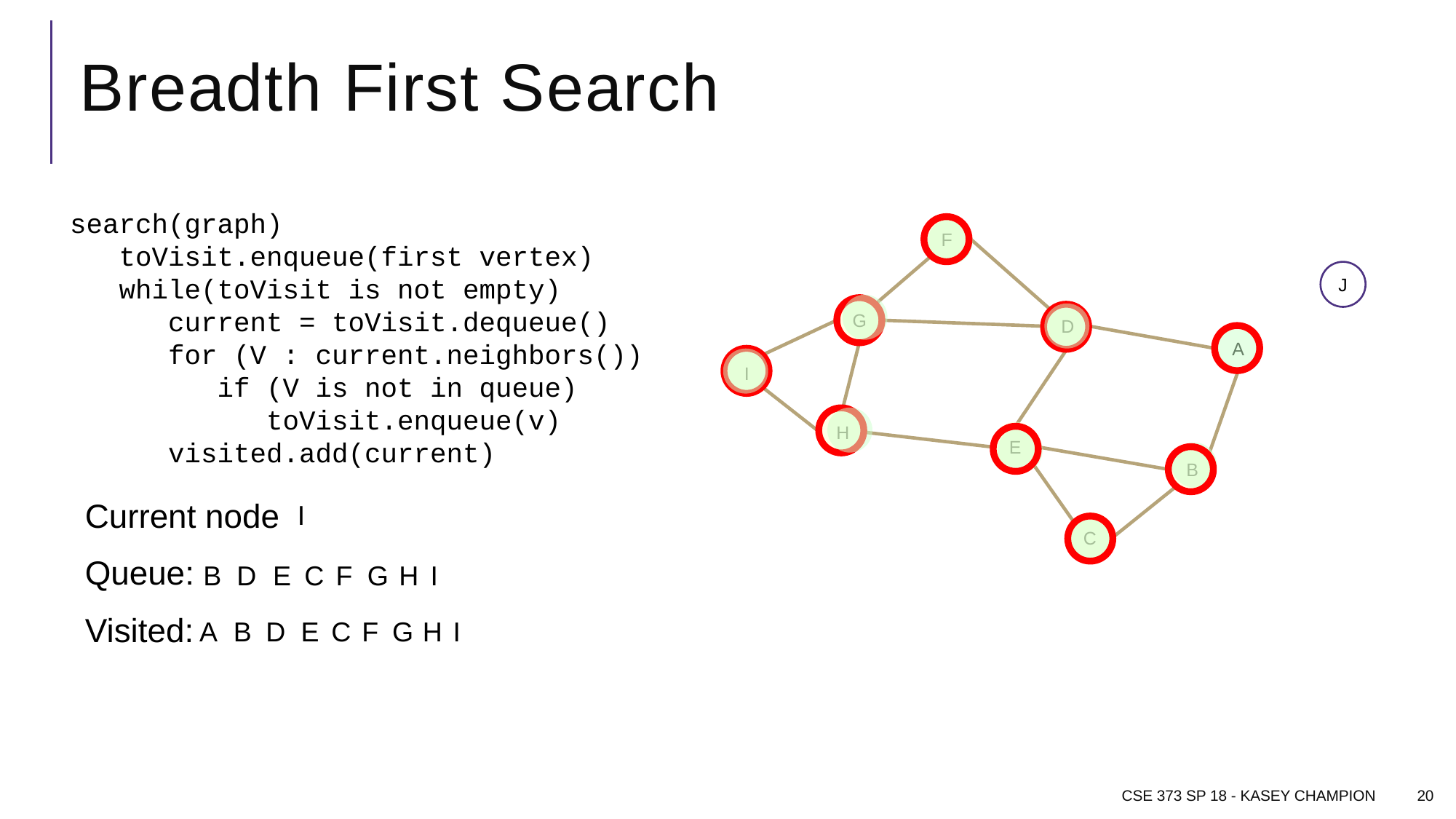

# Breadth First Search
search(graph)
   toVisit.enqueue(first vertex)
   while(toVisit is not empty)
      current = toVisit.dequeue()
      for (V : current.neighbors())
         if (V is not in queue)
            toVisit.enqueue(v)
      visited.add(current)

F

J

G

D

A

I

H

E

B
H
I
Current node:
Queue:
Visited:
A
E
D
B
G
F
C
G

C

B
D
E
C
F
G
H
I
A
B
D
E
C
F
G
H
I
CSE 373 SP 18 - Kasey Champion
20